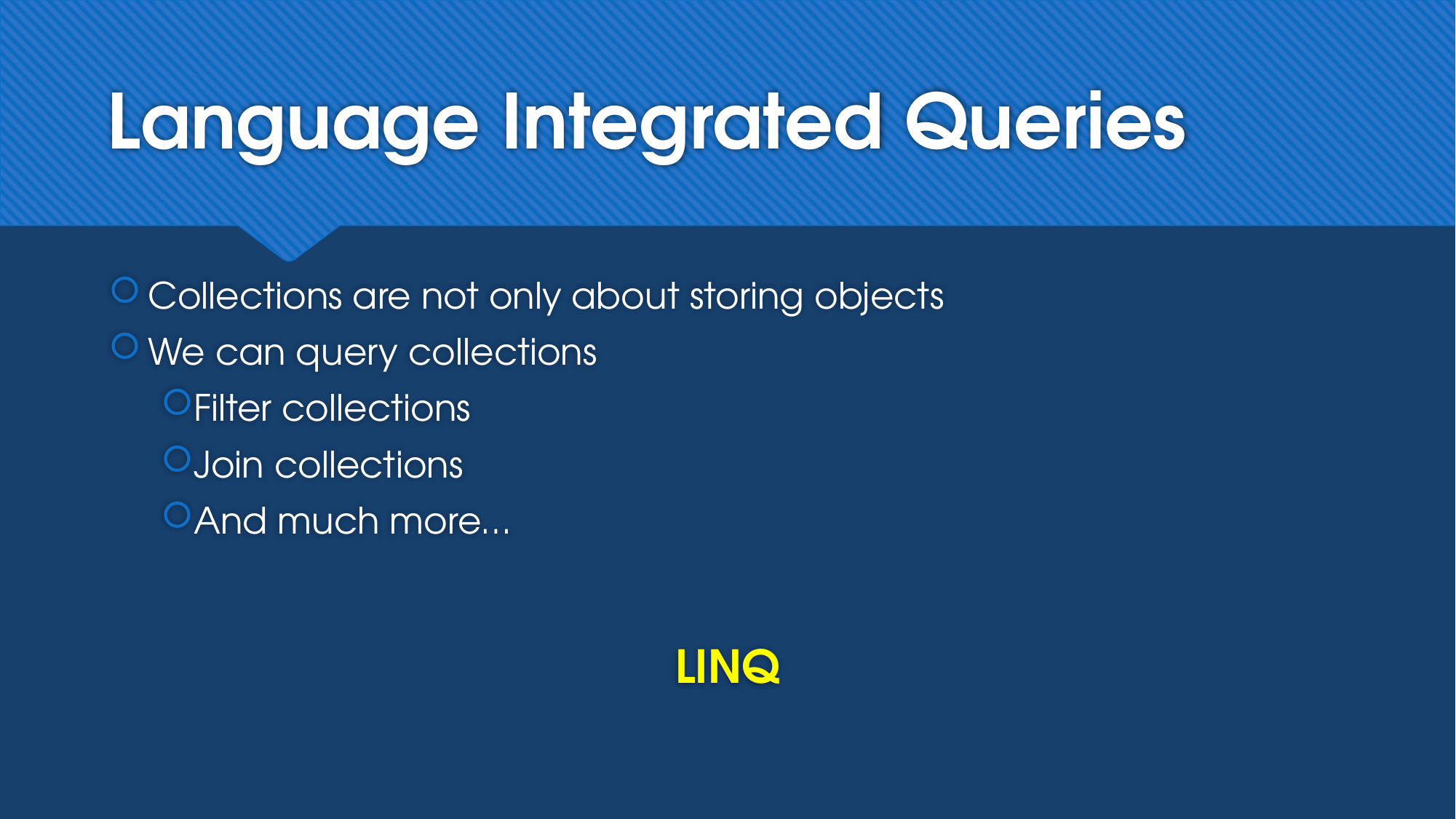

# Language Integrated Queries
Collections are not only about storing objects
We can query collections
Filter collections
Join collections
And much more…

LINQ